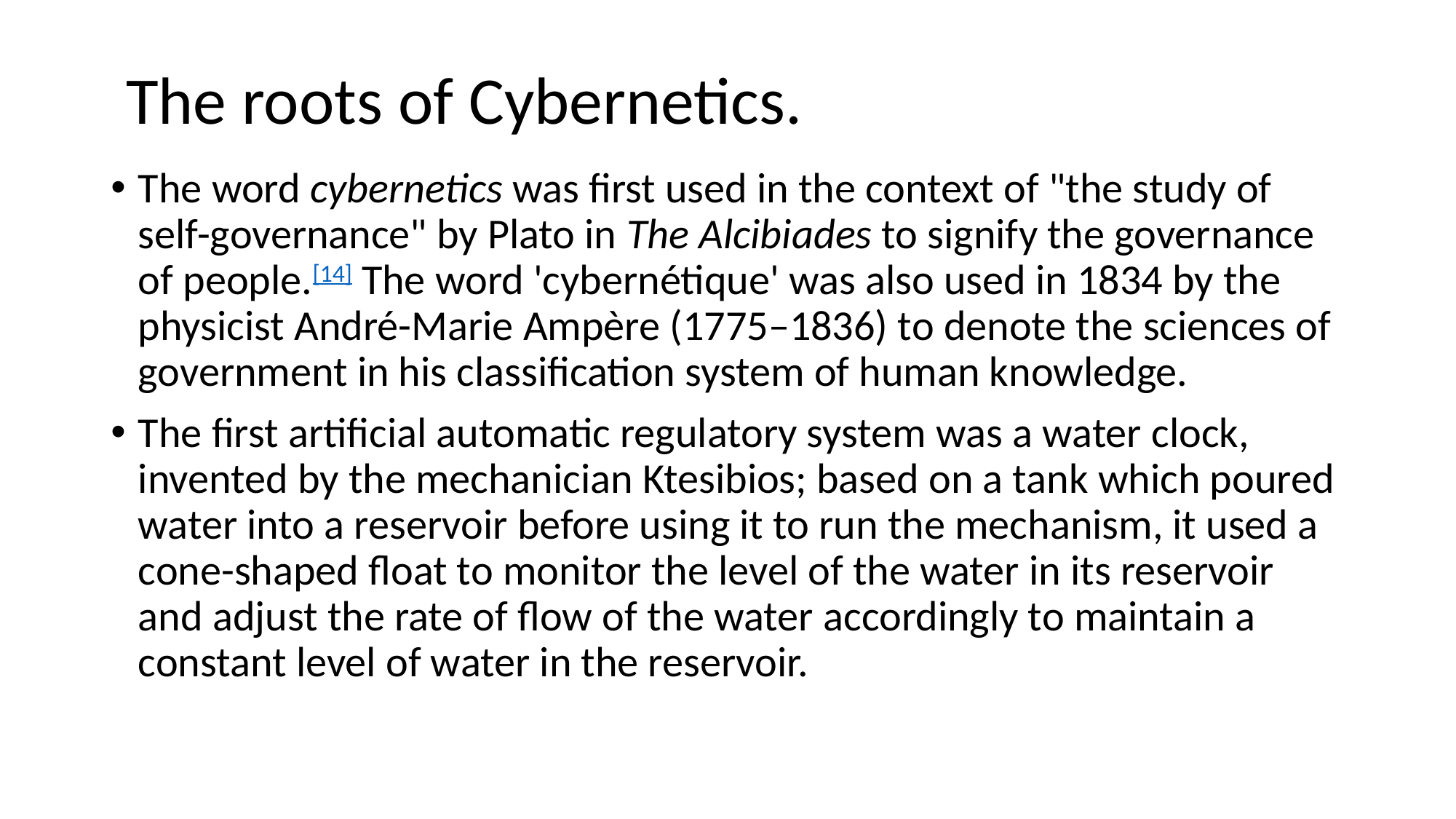

# The roots of Cybernetics.
The word cybernetics was first used in the context of "the study of self-governance" by Plato in The Alcibiades to signify the governance of people.[14] The word 'cybernétique' was also used in 1834 by the physicist André-Marie Ampère (1775–1836) to denote the sciences of government in his classification system of human knowledge.
The first artificial automatic regulatory system was a water clock, invented by the mechanician Ktesibios; based on a tank which poured water into a reservoir before using it to run the mechanism, it used a cone-shaped float to monitor the level of the water in its reservoir and adjust the rate of flow of the water accordingly to maintain a constant level of water in the reservoir.